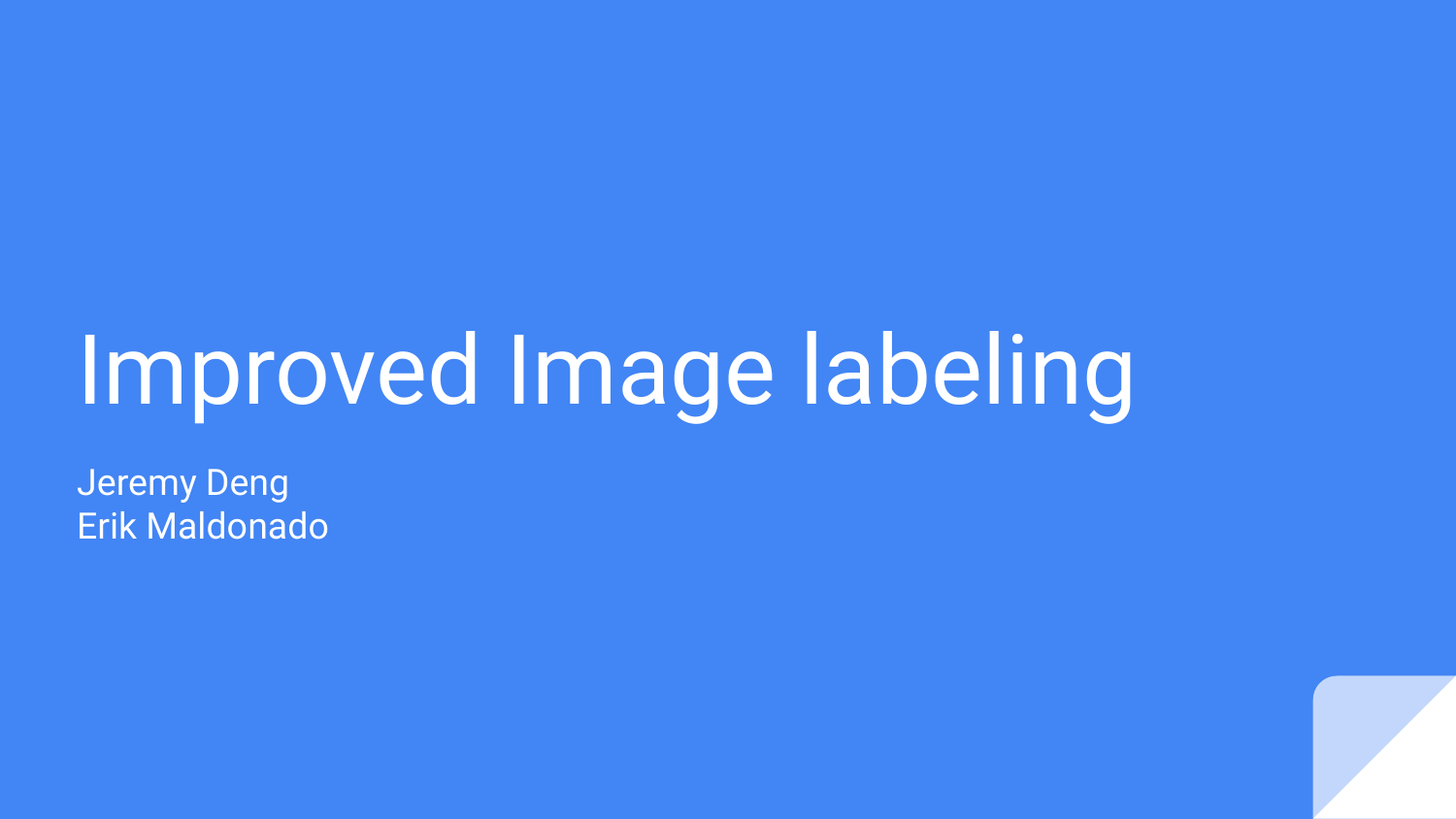

# Improved Image labeling
Jeremy Deng
Erik Maldonado